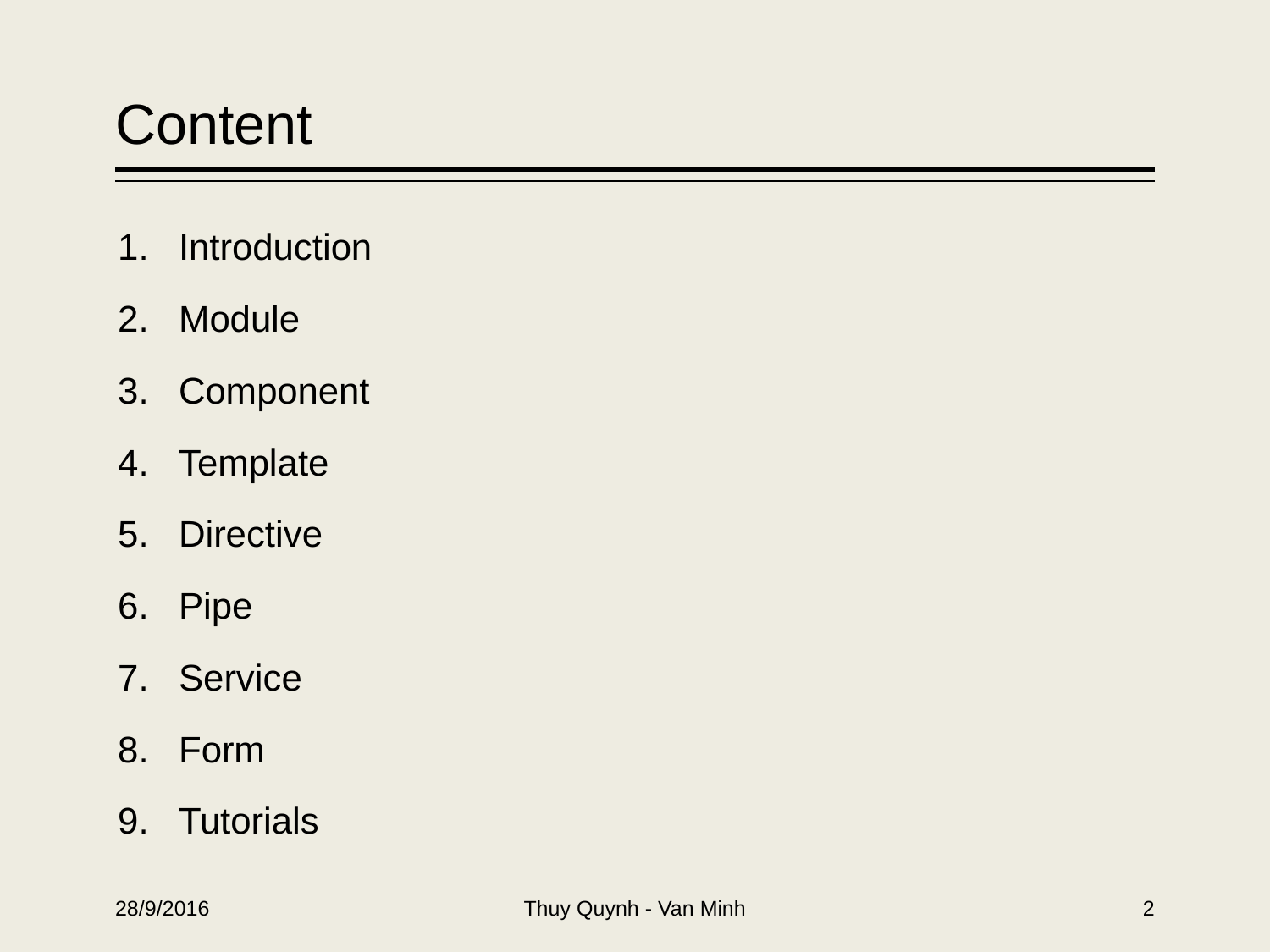

# Content
Introduction
Module
Component
Template
Directive
Pipe
Service
Form
Tutorials
Thuy Quynh - Van Minh
28/9/2016
2